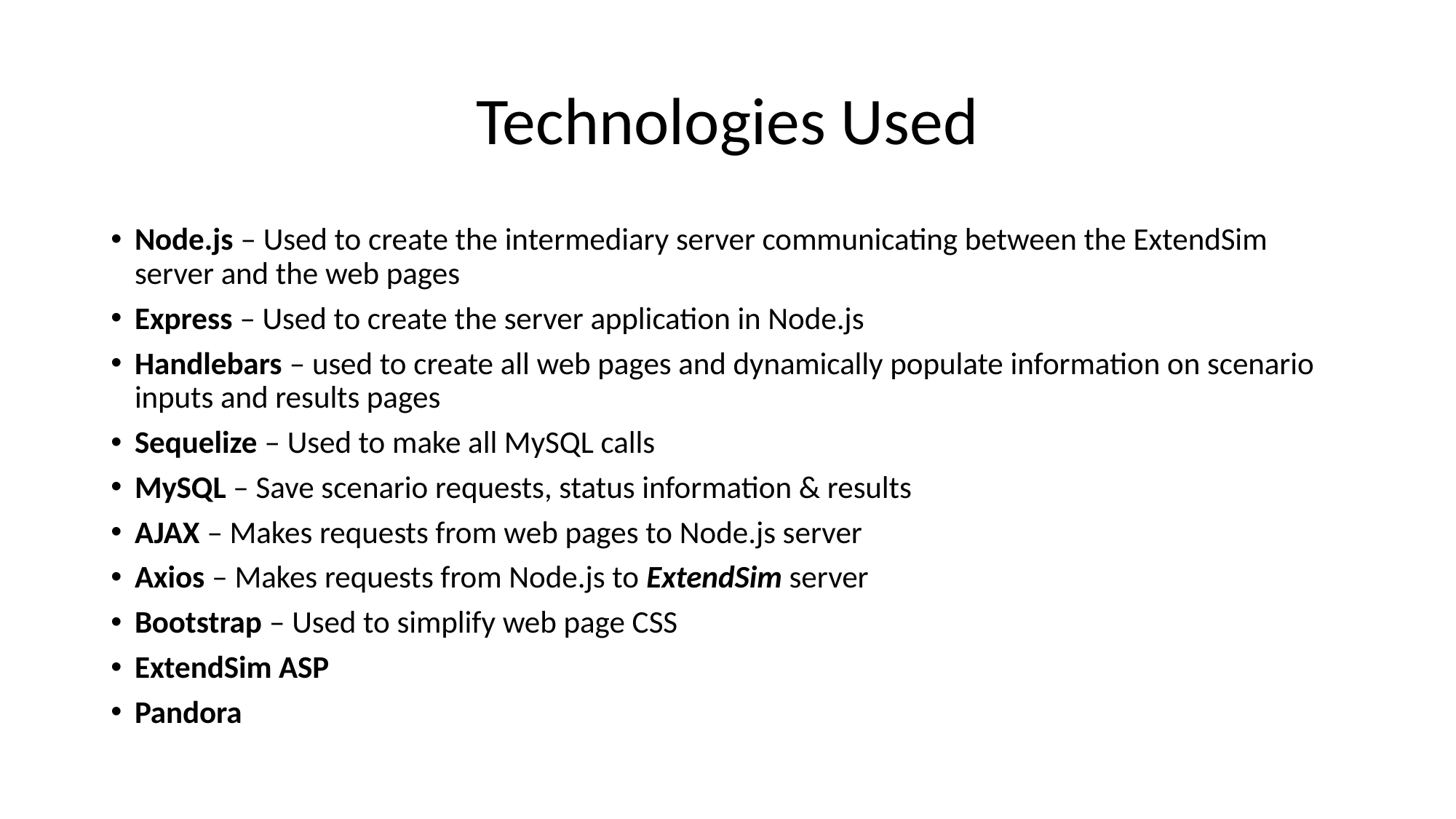

# Technologies Used
Node.js – Used to create the intermediary server communicating between the ExtendSim server and the web pages
Express – Used to create the server application in Node.js
Handlebars – used to create all web pages and dynamically populate information on scenario inputs and results pages
Sequelize – Used to make all MySQL calls
MySQL – Save scenario requests, status information & results
AJAX – Makes requests from web pages to Node.js server
Axios – Makes requests from Node.js to ExtendSim server
Bootstrap – Used to simplify web page CSS
ExtendSim ASP
Pandora